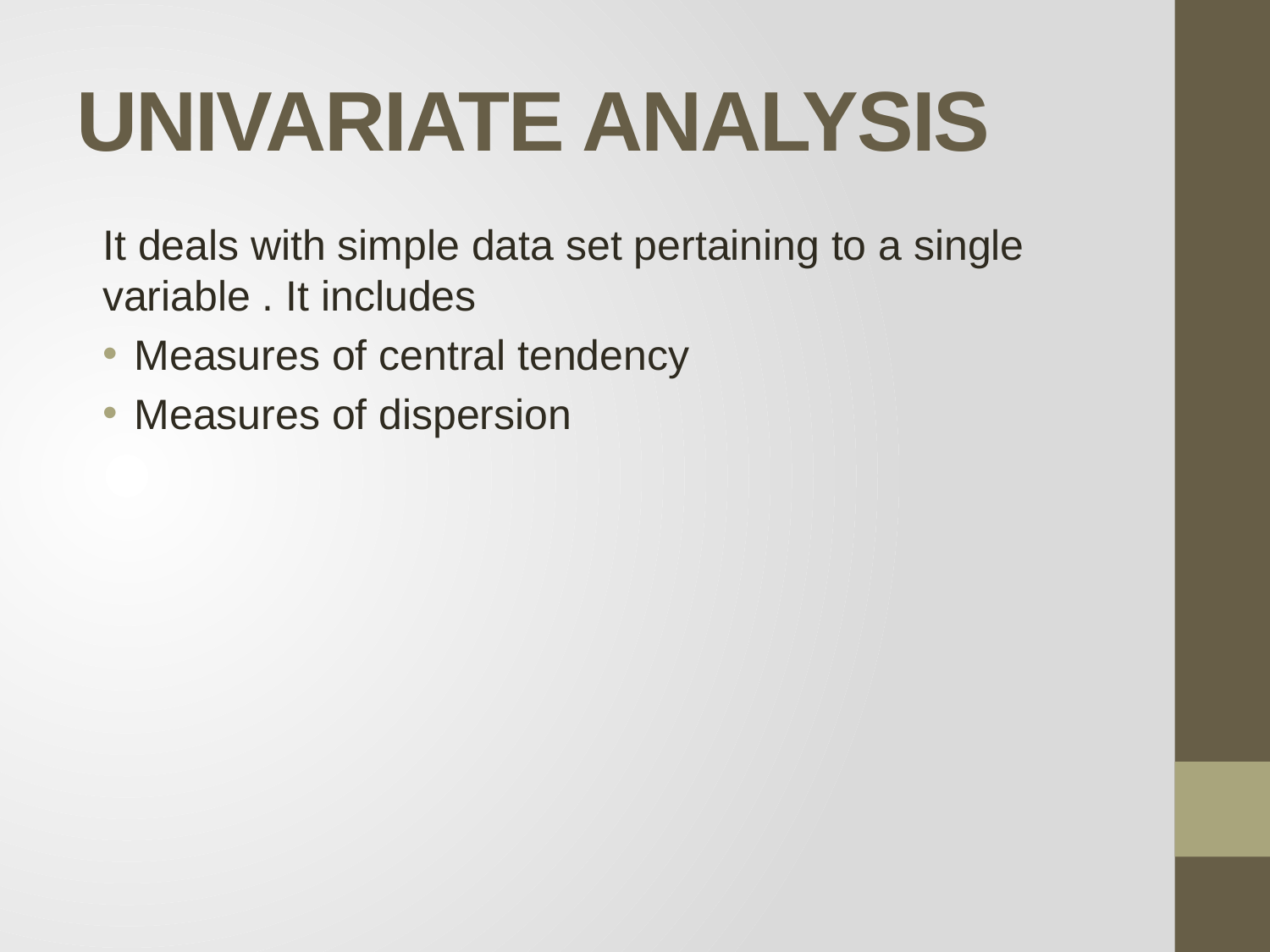

# UNIVARIATE ANALYSIS
It deals with simple data set pertaining to a single variable . It includes
Measures of central tendency
Measures of dispersion